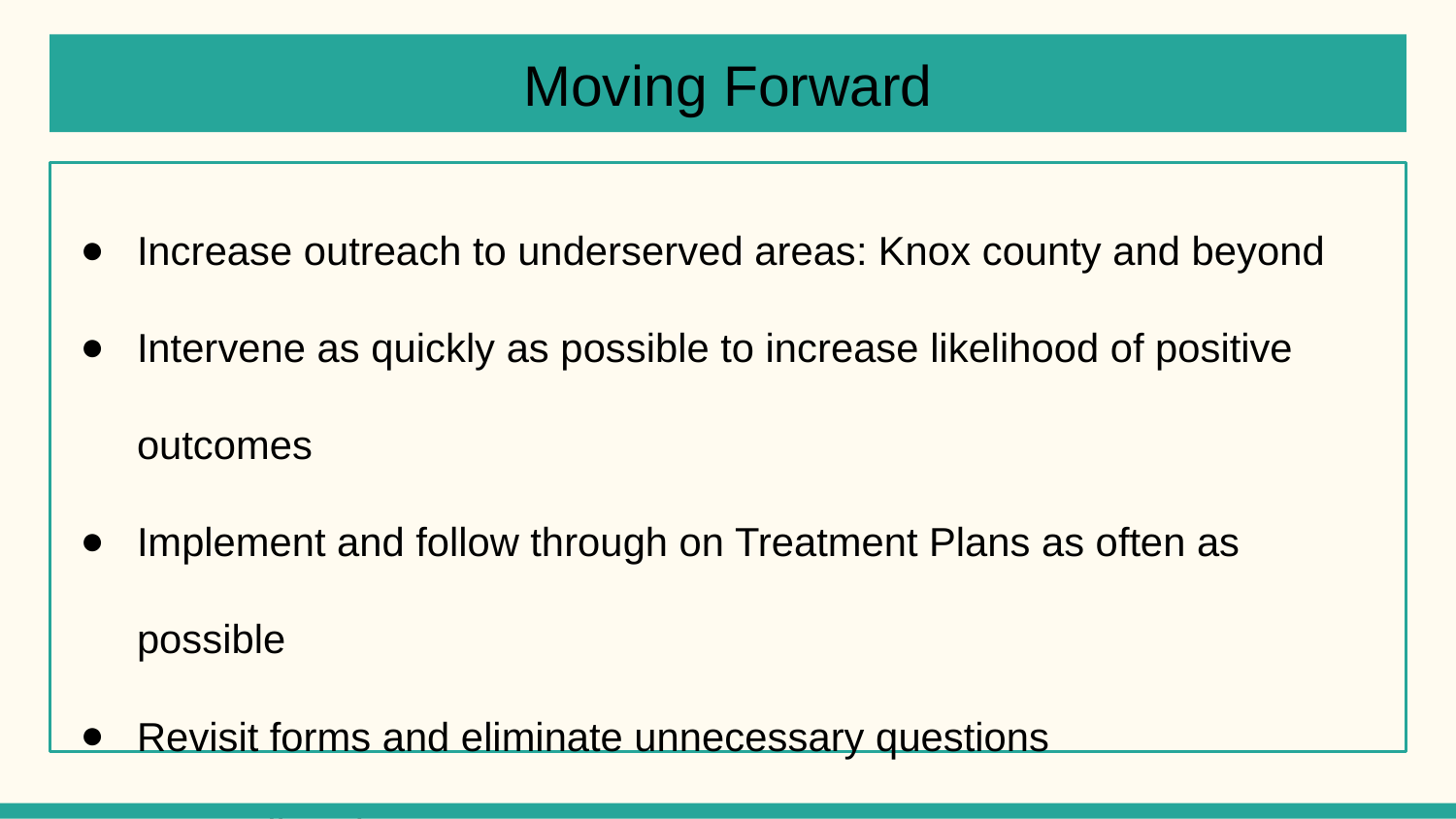

# Moving Forward
Increase outreach to underserved areas: Knox county and beyond
Intervene as quickly as possible to increase likelihood of positive outcomes
Implement and follow through on Treatment Plans as often as possible
Revisit forms and eliminate unnecessary questions
Streamline data entry